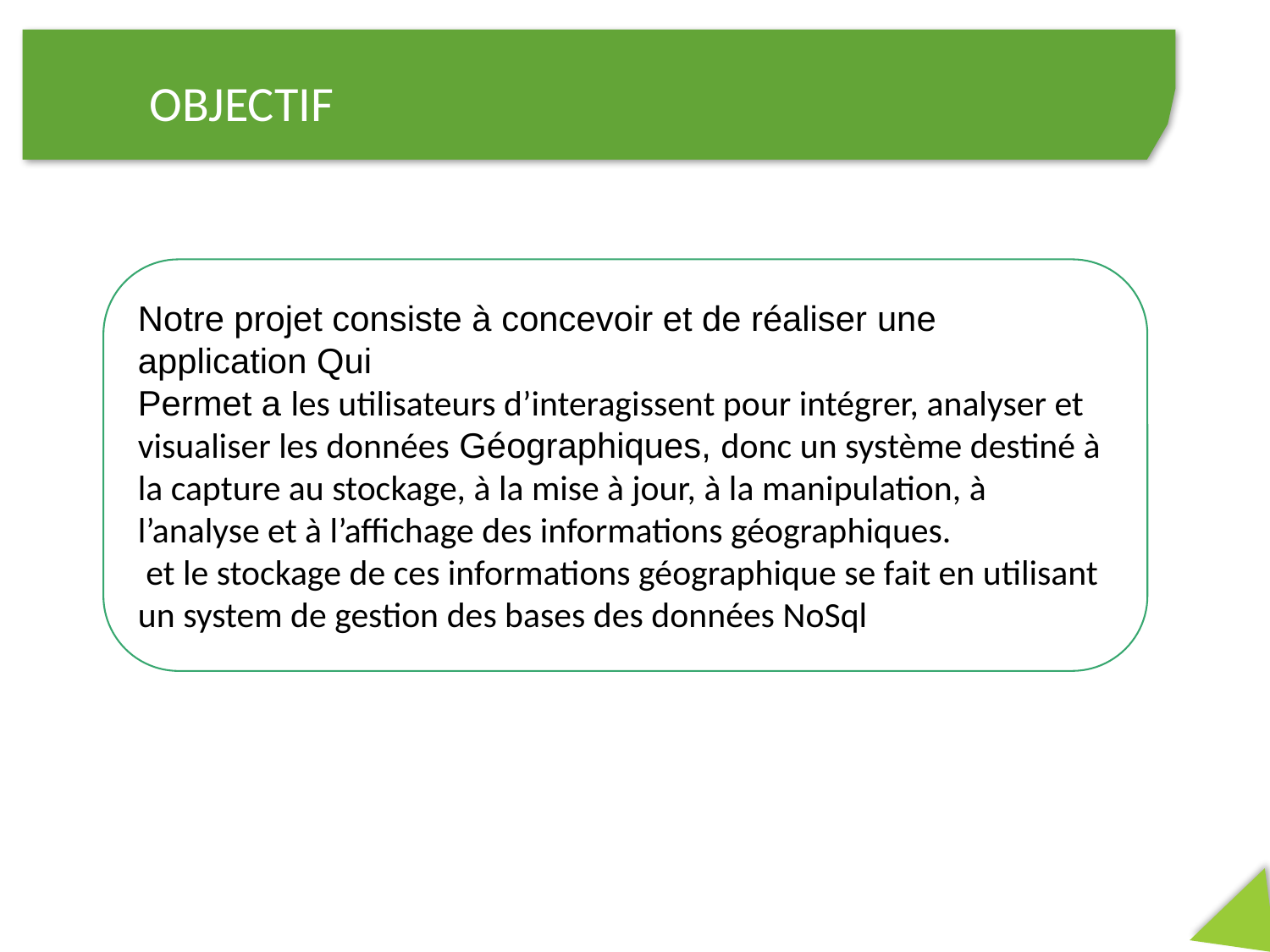

OBJECTIF
Notre projet consiste à concevoir et de réaliser une application Qui
Permet a les utilisateurs d’interagissent pour intégrer, analyser et visualiser les données Géographiques, donc un système destiné à la capture au stockage, à la mise à jour, à la manipulation, à l’analyse et à l’affichage des informations géographiques.
 et le stockage de ces informations géographique se fait en utilisant un system de gestion des bases des données NoSql